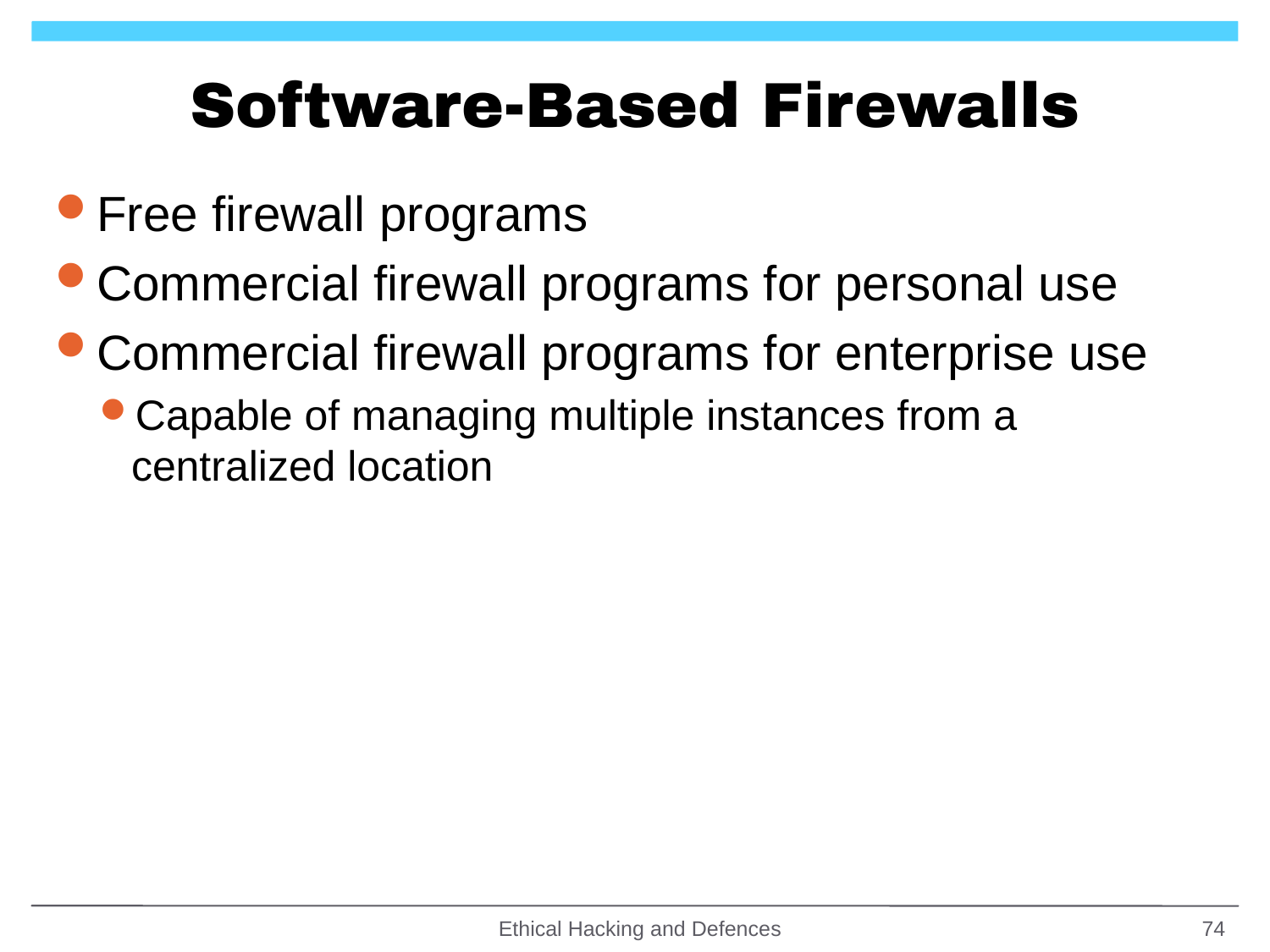

# Software-Based Firewalls
Free firewall programs
Commercial firewall programs for personal use
Commercial firewall programs for enterprise use
Capable of managing multiple instances from a centralized location

Ethical Hacking and Defences
74